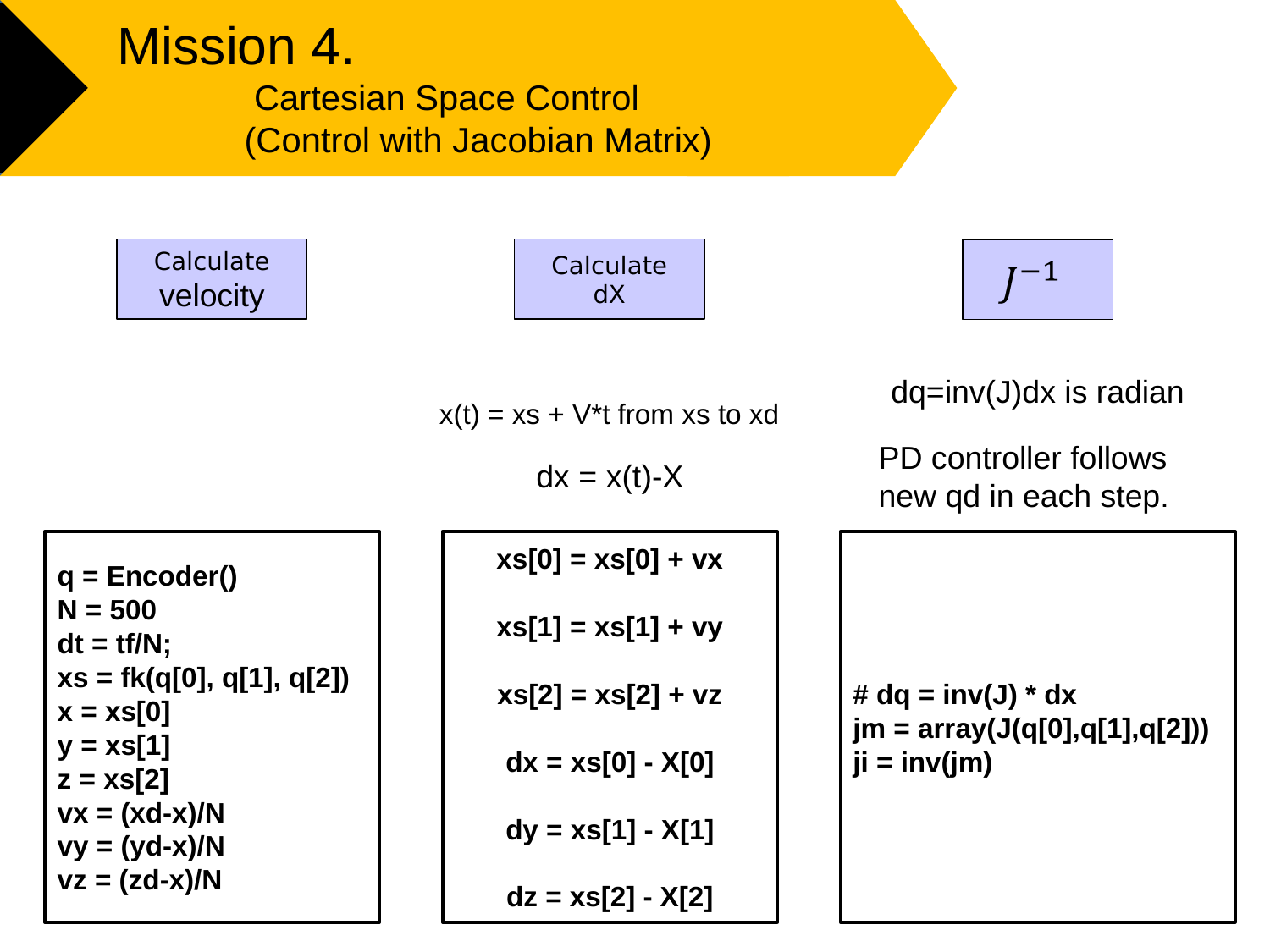

Mission 4.
	 Cartesian Space Control
	(Control with Jacobian Matrix)
Calculate
velocity
Calculate
dX

dq=inv(J)dx is radian
# x(t) = xs + V*t from xs to xd
PD controller follows new qd in each step.
dx = x(t)-X
# dq = inv(J) * dx
jm = array(J(q[0],q[1],q[2]))
ji = inv(jm)
q = Encoder()
N = 500
dt = tf/N;
xs = fk(q[0], q[1], q[2])
x = xs[0]
y = xs[1]
z = xs[2]
vx = (xd-x)/N
vy = (yd-x)/N
vz = (zd-x)/N
xs[0] = xs[0] + vx

xs[1] = xs[1] + vy

xs[2] = xs[2] + vz

dx = xs[0] - X[0]

dy = xs[1] - X[1]

dz = xs[2] - X[2]